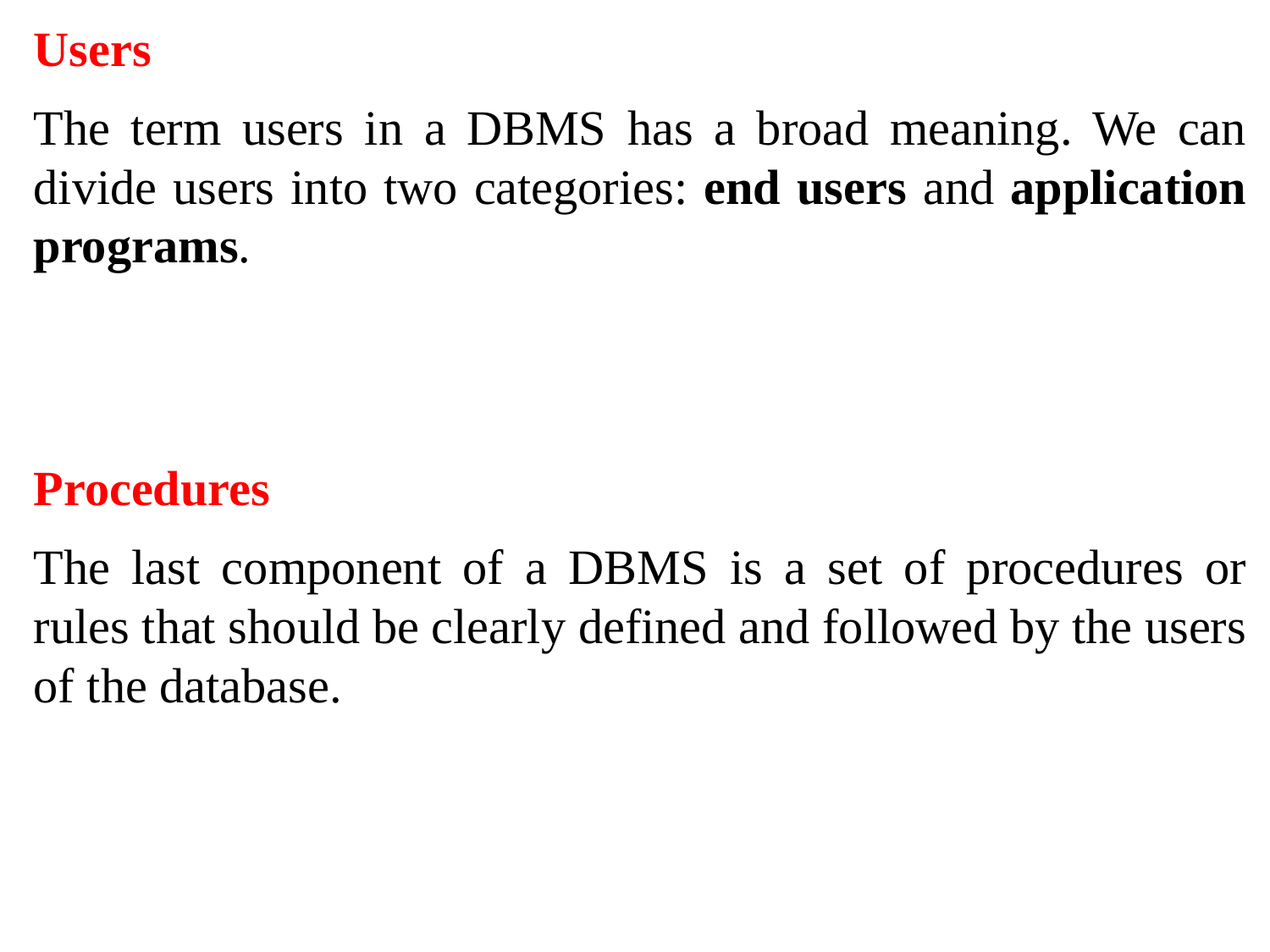

Users
The term users in a DBMS has a broad meaning. We can divide users into two categories: end users and application programs.
Procedures
The last component of a DBMS is a set of procedures or rules that should be clearly defined and followed by the users of the database.